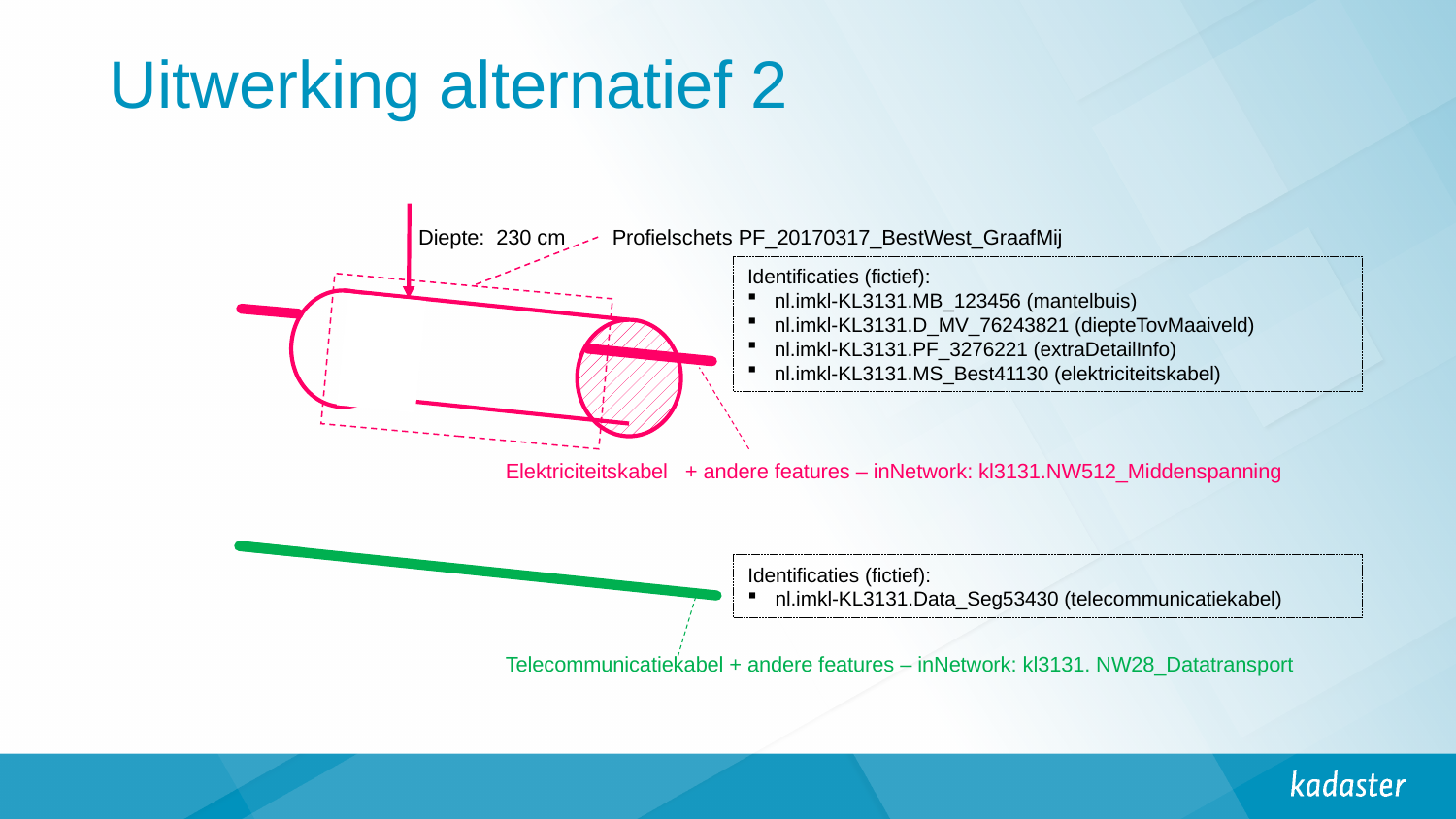

# Uitwerking alternatief 2

Diepte:  230 cm
Profielschets PF_20170317_BestWest_GraafMij
Identificaties (fictief):
nl.imkl-KL3131.MB_123456 (mantelbuis)
nl.imkl-KL3131.D_MV_76243821 (diepteTovMaaiveld)
nl.imkl-KL3131.PF_3276221 (extraDetailInfo)
nl.imkl-KL3131.MS_Best41130 (elektriciteitskabel)

Elektriciteitskabel   + andere features – inNetwork: kl3131.NW512_Middenspanning
Identificaties (fictief):
nl.imkl-KL3131.Data_Seg53430 (telecommunicatiekabel)
Telecommunicatiekabel + andere features – inNetwork: kl3131. NW28_Datatransport